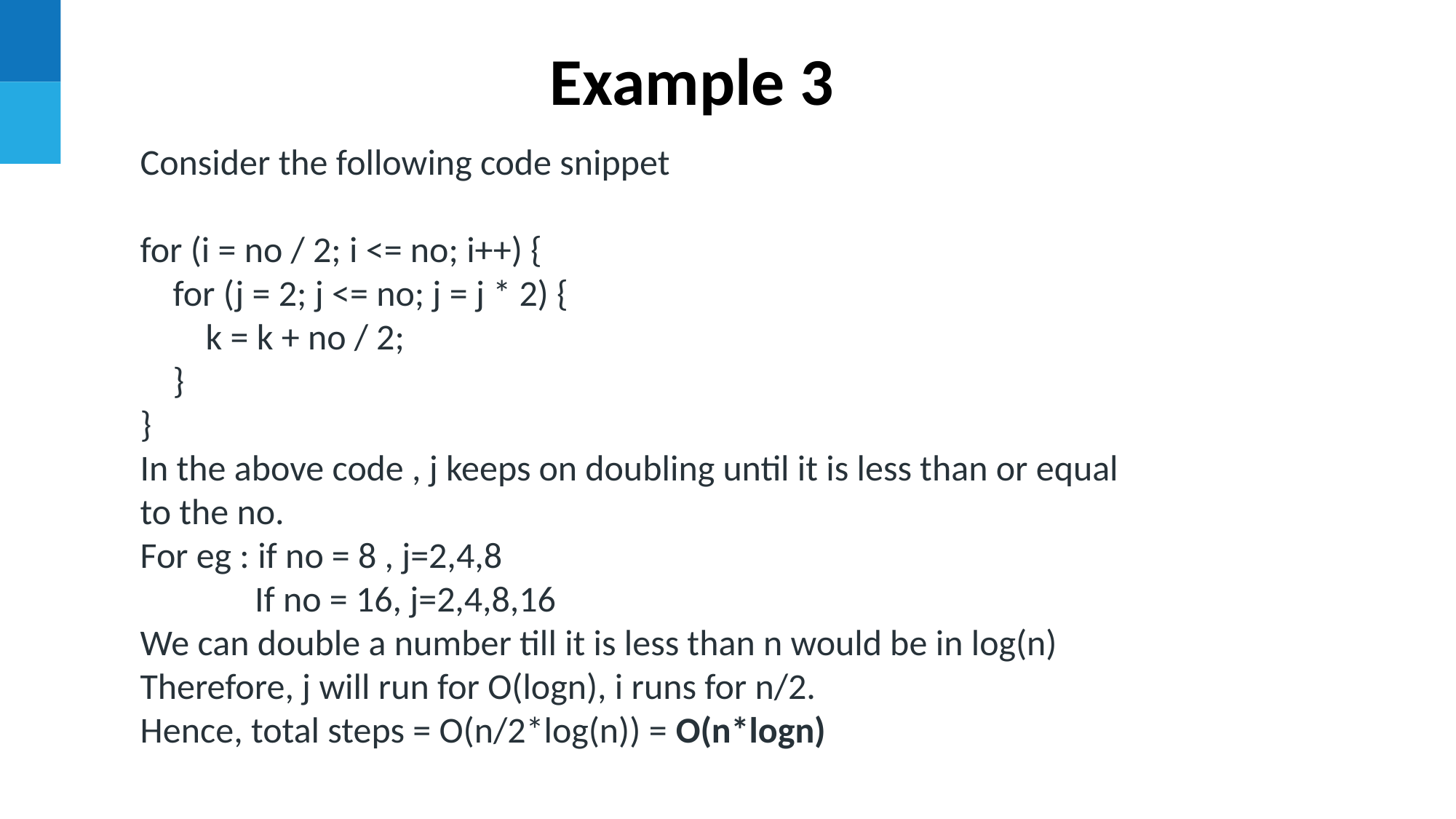

Example 3
Consider the following code snippet

for (i = no / 2; i <= no; i++) {
    for (j = 2; j <= no; j = j * 2) {
        k = k + no / 2;
    }
}
In the above code , j keeps on doubling until it is less than or equal to the no.
For eg : if no = 8 , j=2,4,8
              If no = 16, j=2,4,8,16
We can double a number till it is less than n would be in log(n)
Therefore, j will run for O(logn), i runs for n/2.
Hence, total steps = O(n/2*log(n)) = O(n*logn)